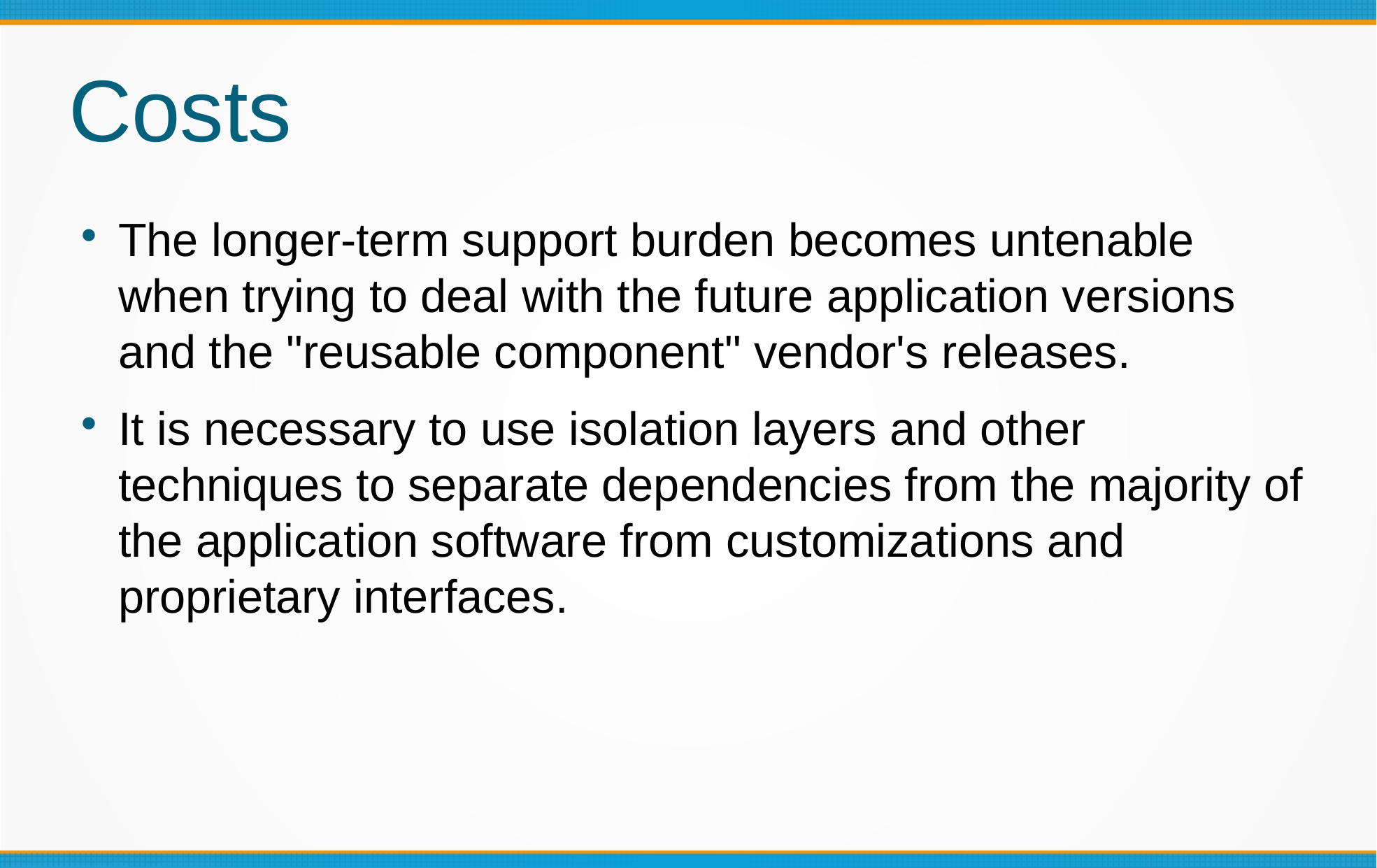

Costs
The longer-term support burden becomes untenable when trying to deal with the future application versions and the "reusable component" vendor's releases.
It is necessary to use isolation layers and other techniques to separate dependencies from the majority of the application software from customizations and proprietary interfaces.